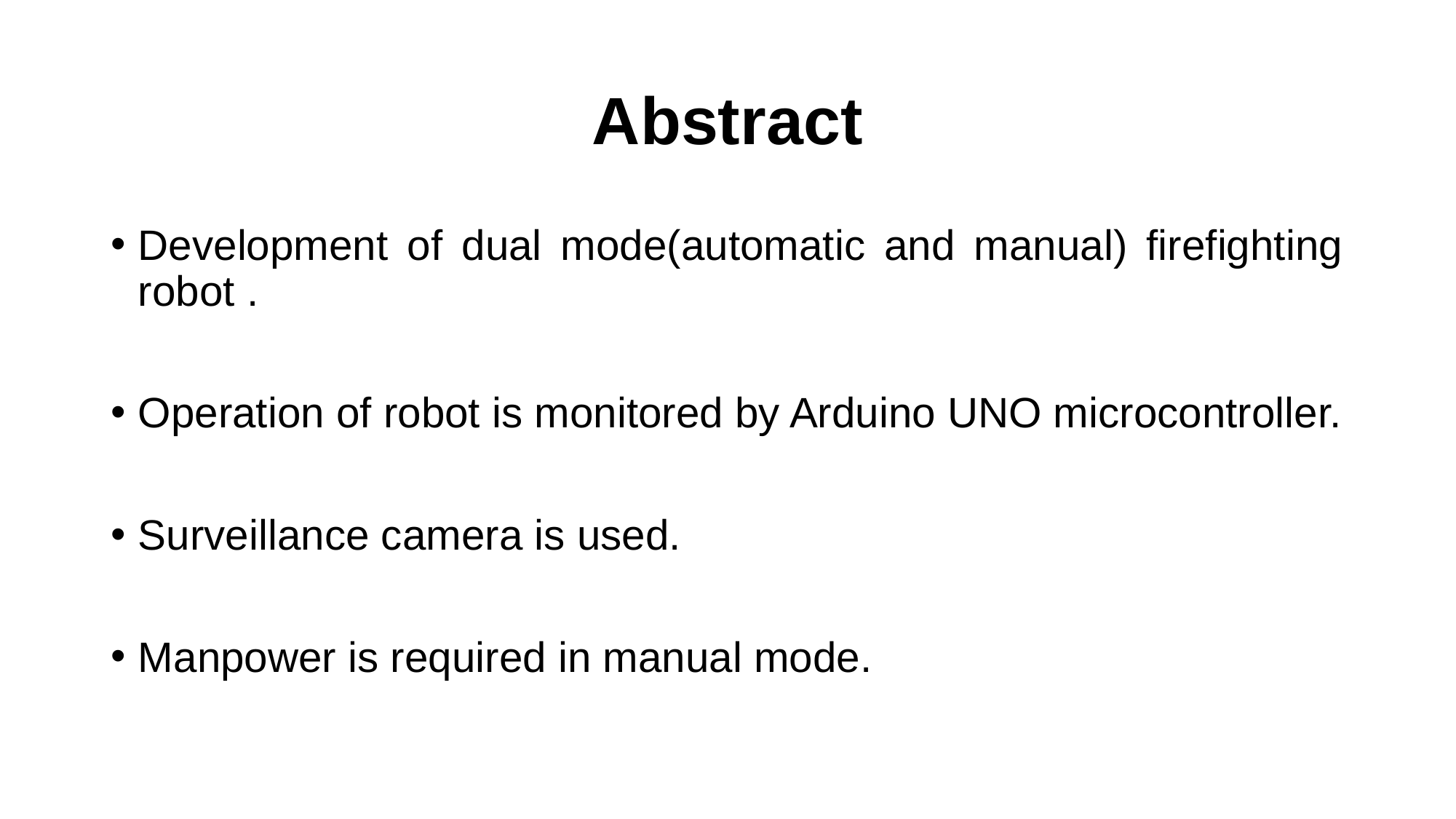

# Abstract
Development of dual mode(automatic and manual) firefighting robot .

Operation of robot is monitored by Arduino UNO microcontroller.

Surveillance camera is used.

Manpower is required in manual mode.